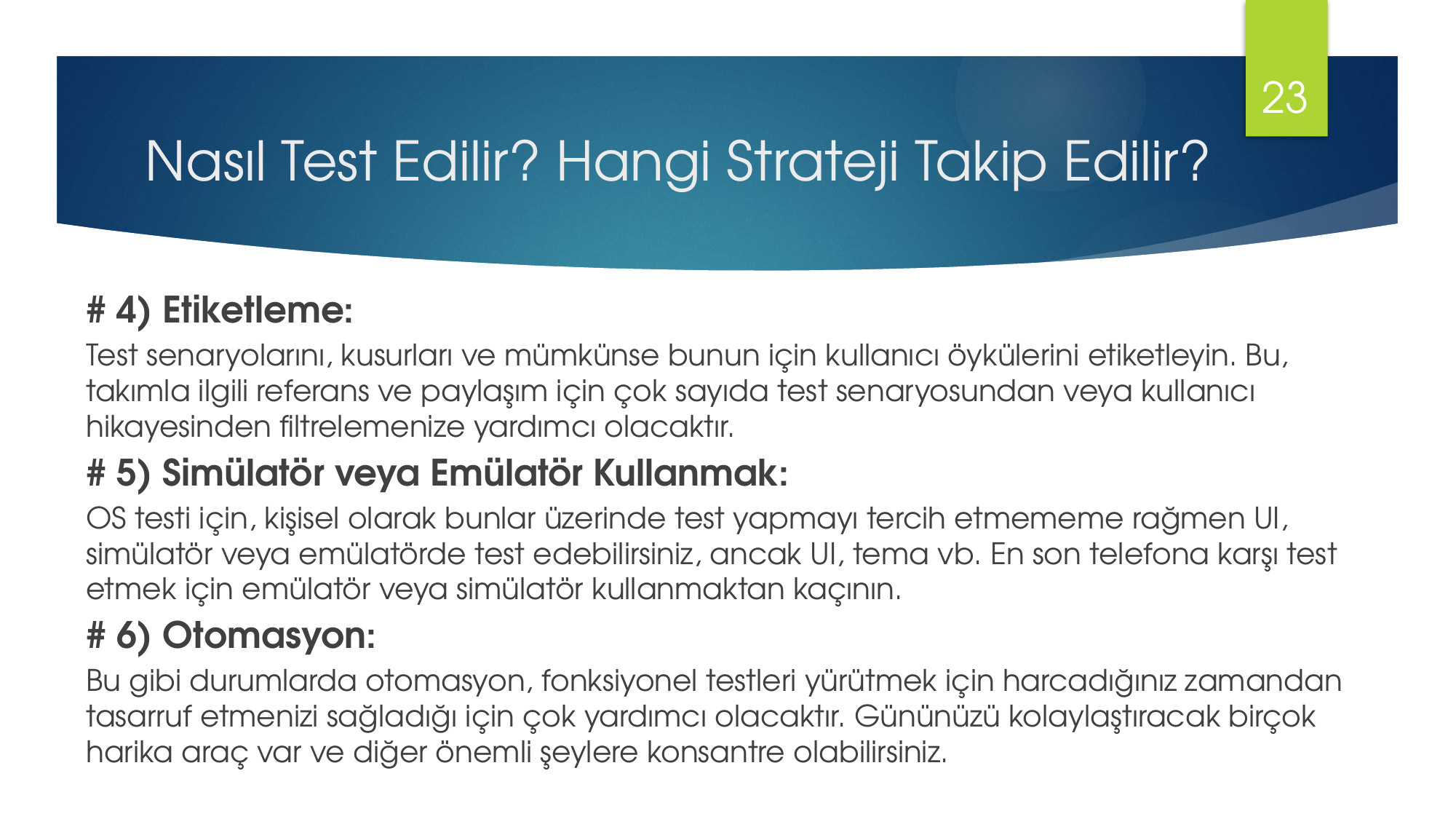

23
# Nasıl Test Edilir? Hangi Strateji Takip Edilir?
# 4) Etiketleme:
Test senaryolarını, kusurları ve mümkünse bunun için kullanıcı öykülerini etiketleyin. Bu, takımla ilgili referans ve paylaşım için çok sayıda test senaryosundan veya kullanıcı hikayesinden filtrelemenize yardımcı olacaktır.
# 5) Simülatör veya Emülatör Kullanmak:
OS testi için, kişisel olarak bunlar üzerinde test yapmayı tercih etmememe rağmen UI, simülatör veya emülatörde test edebilirsiniz, ancak UI, tema vb. En son telefona karşı test etmek için emülatör veya simülatör kullanmaktan kaçının.
# 6) Otomasyon:
Bu gibi durumlarda otomasyon, fonksiyonel testleri yürütmek için harcadığınız zamandan tasarruf etmenizi sağladığı için çok yardımcı olacaktır. Gününüzü kolaylaştıracak birçok harika araç var ve diğer önemli şeylere konsantre olabilirsiniz.